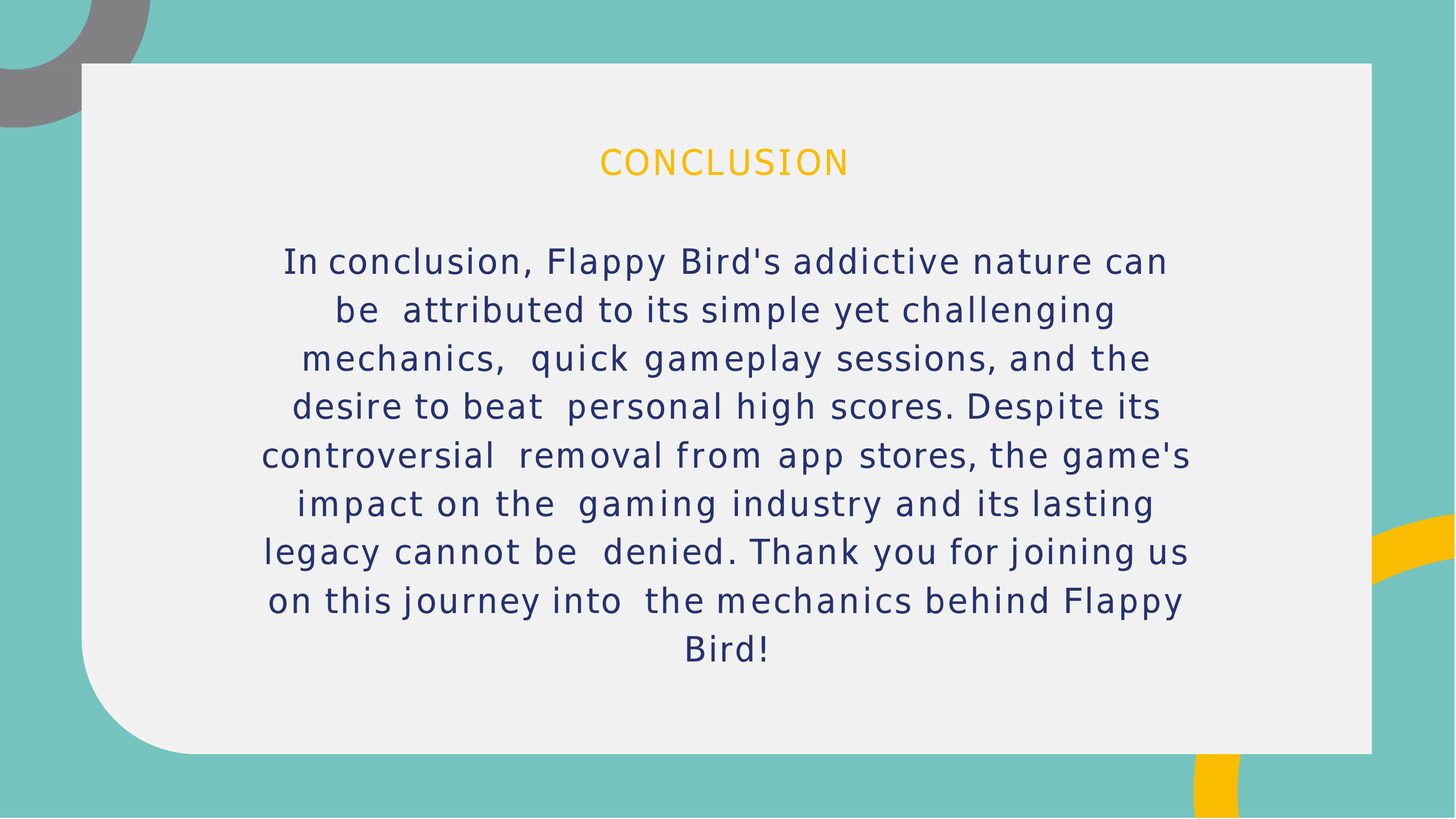

# CONCLUSION
In conclusion, Flappy Bird's addictive nature can be  attributed to its simple yet challenging mechanics,  quick gameplay sessions, and the desire to beat  personal high scores. Despite its controversial  removal from app stores, the game's impact on the  gaming industry and its lasting legacy cannot be  denied. Thank you for joining us on this journey into  the mechanics behind Flappy Bird!